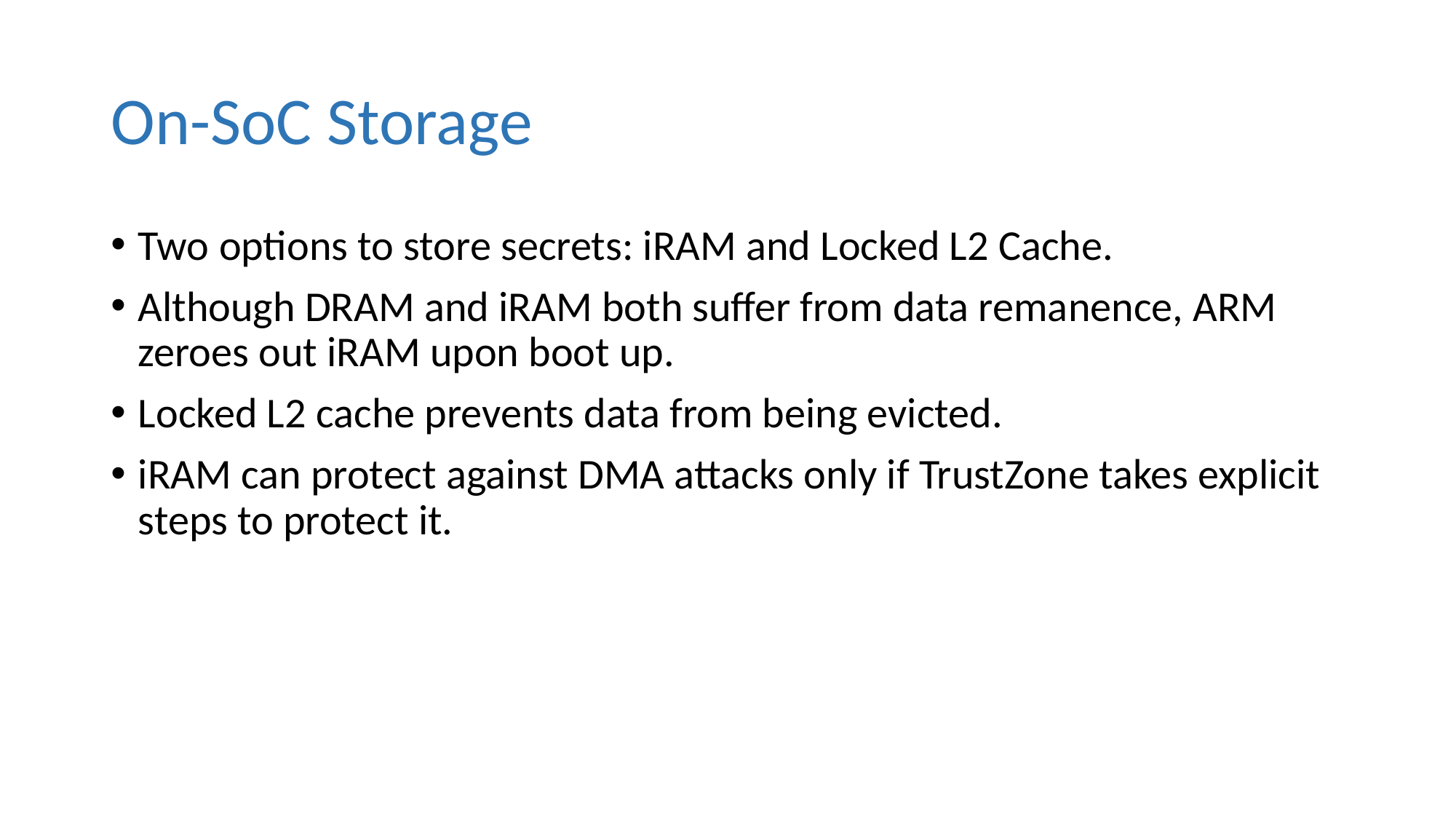

# On-SoC Storage
Two options to store secrets: iRAM and Locked L2 Cache.
Although DRAM and iRAM both suffer from data remanence, ARM zeroes out iRAM upon boot up.
Locked L2 cache prevents data from being evicted.
iRAM can protect against DMA attacks only if TrustZone takes explicit steps to protect it.